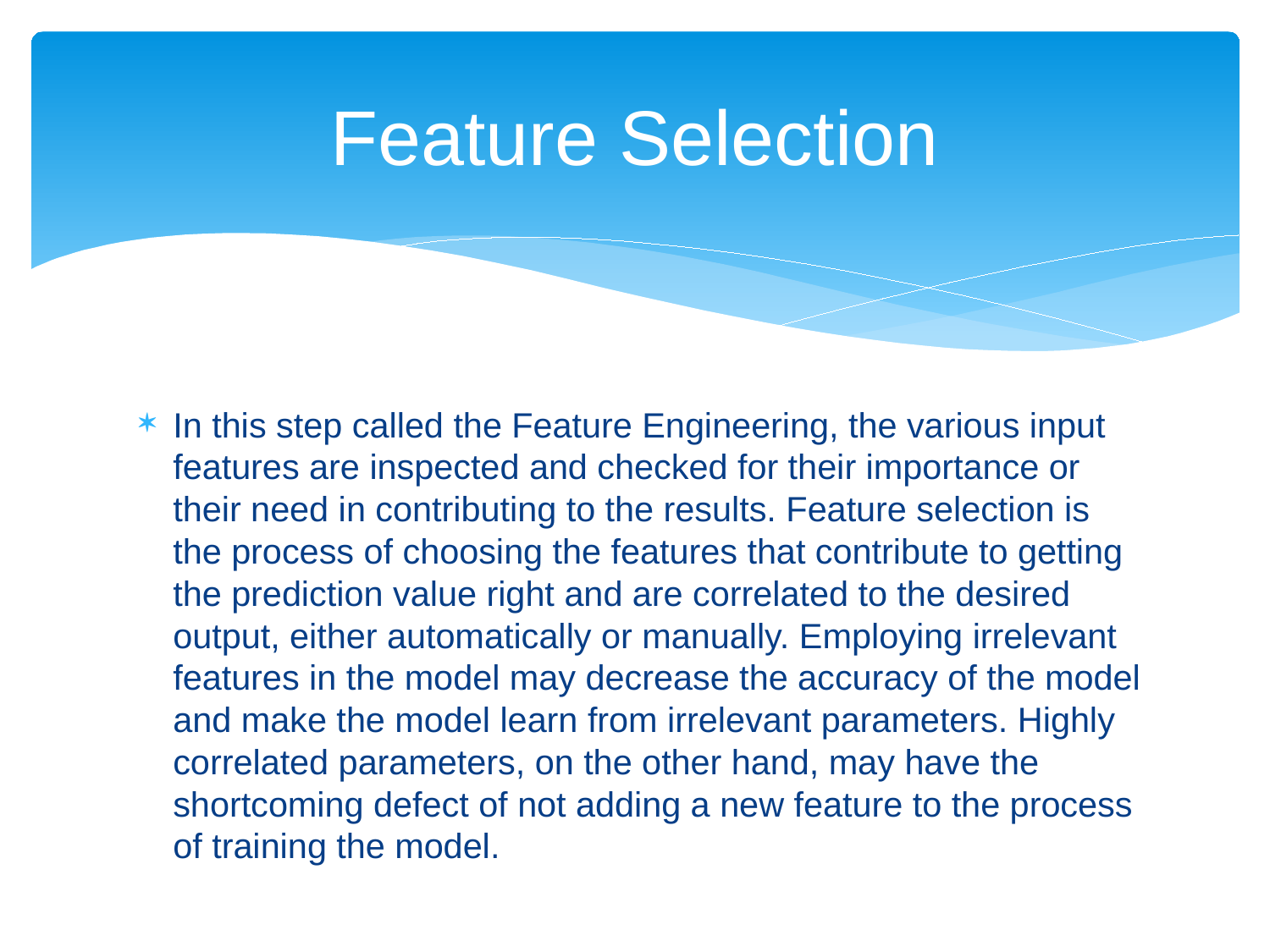

# Feature Selection
In this step called the Feature Engineering, the various input features are inspected and checked for their importance or their need in contributing to the results. Feature selection is the process of choosing the features that contribute to getting the prediction value right and are correlated to the desired output, either automatically or manually. Employing irrelevant features in the model may decrease the accuracy of the model and make the model learn from irrelevant parameters. Highly correlated parameters, on the other hand, may have the shortcoming defect of not adding a new feature to the process of training the model.